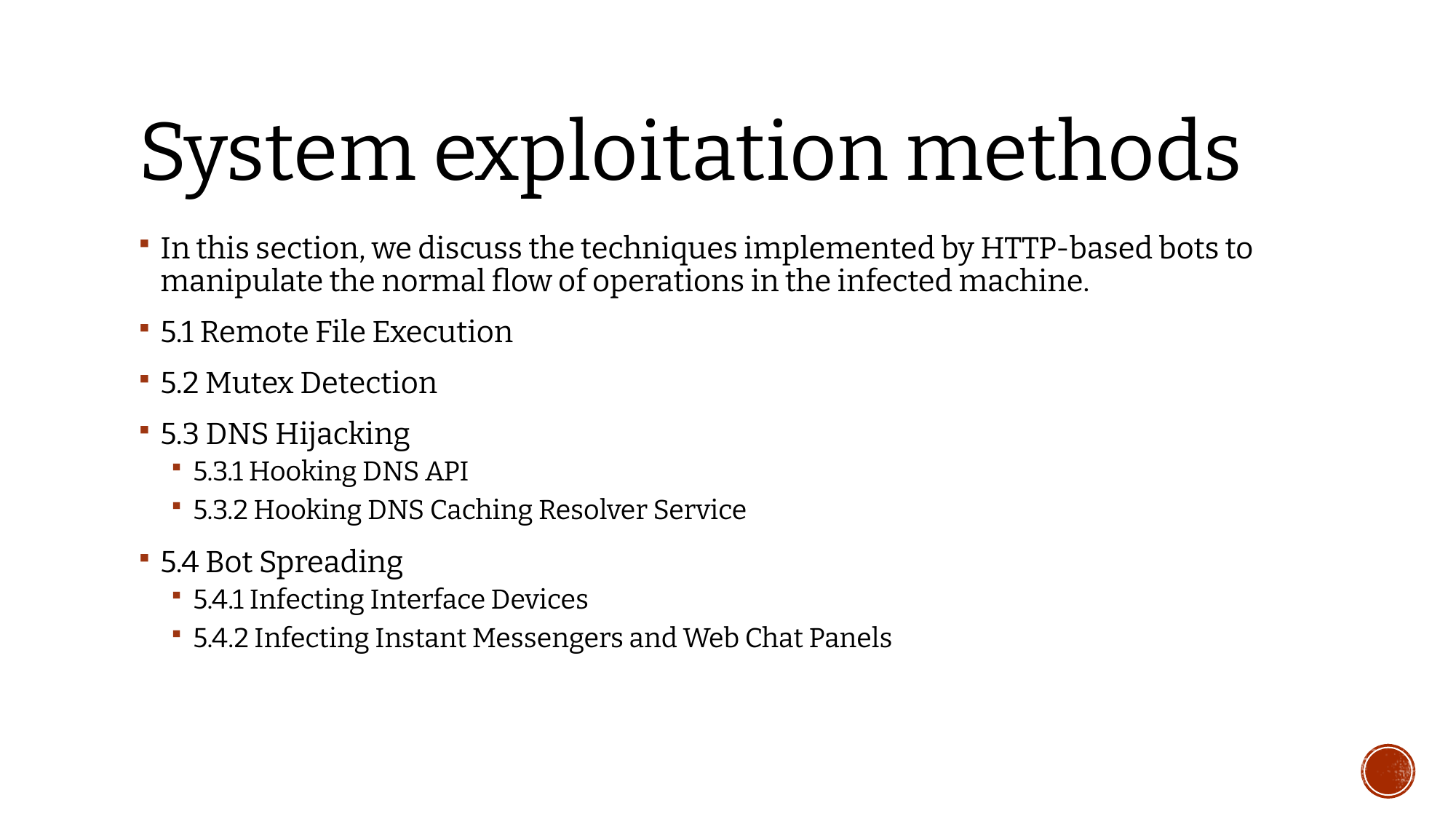

# System exploitation methods
In this section, we discuss the techniques implemented by HTTP-based bots to manipulate the normal flow of operations in the infected machine.
5.1 Remote File Execution
5.2 Mutex Detection
5.3 DNS Hijacking
5.3.1 Hooking DNS API
5.3.2 Hooking DNS Caching Resolver Service
5.4 Bot Spreading
5.4.1 Infecting Interface Devices
5.4.2 Infecting Instant Messengers and Web Chat Panels